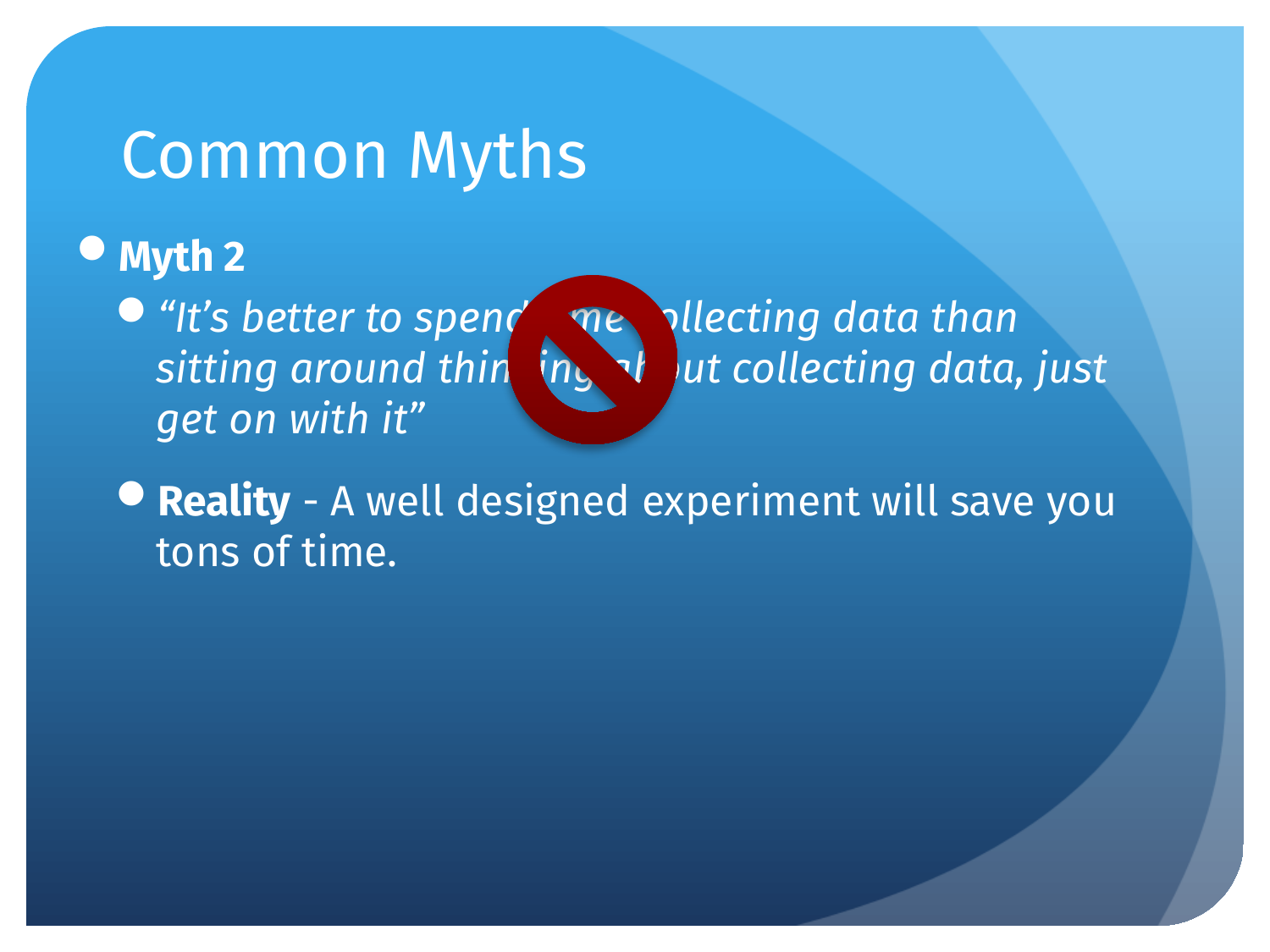

# Common Myths
Myth 2
“It’s better to spend time collecting data than sitting around thinking about collecting data, just get on with it”
Reality - A well designed experiment will save you tons of time.